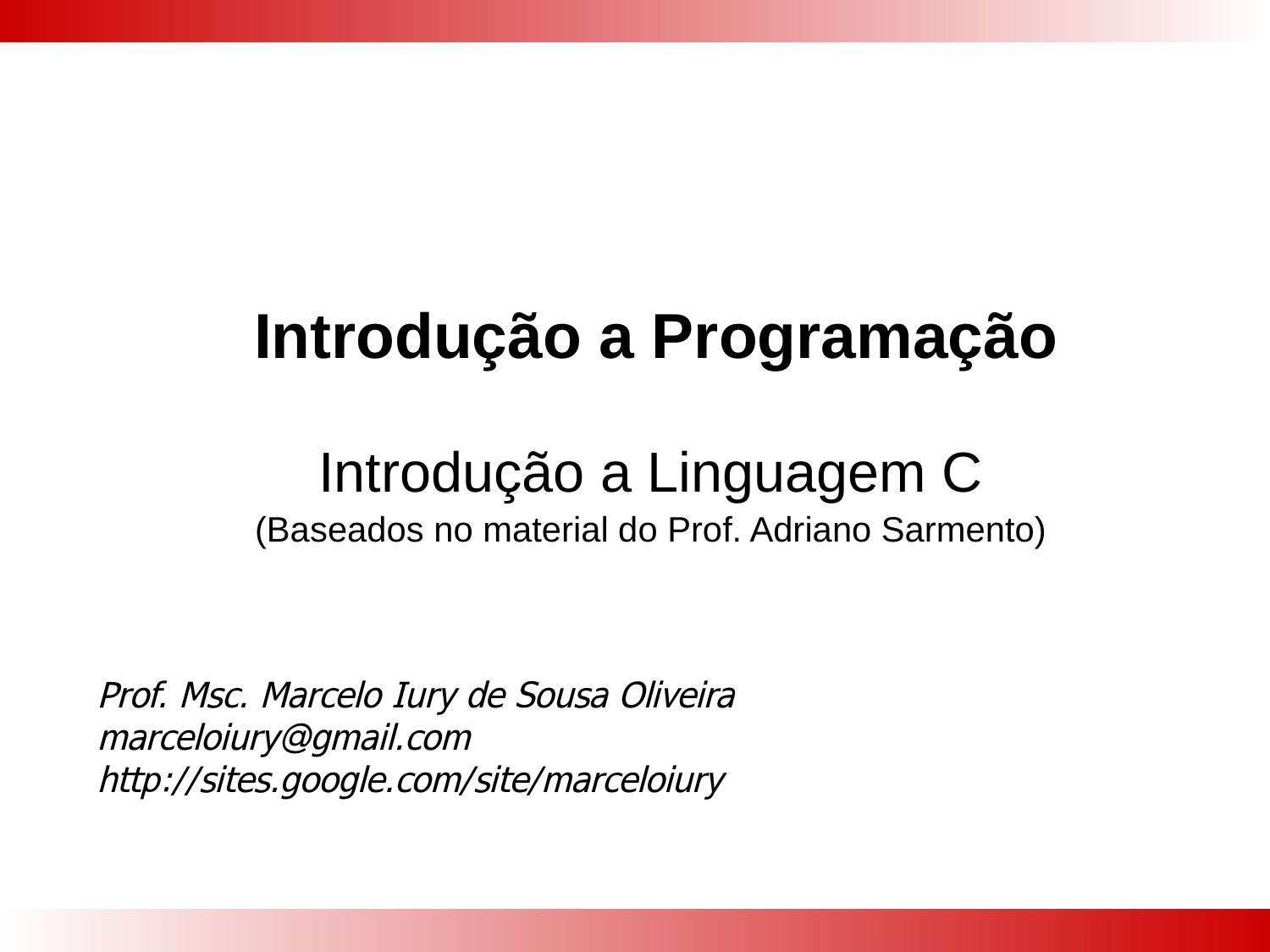

# Introdução a Programação
Introdução a Linguagem C
(Baseados no material do Prof. Adriano Sarmento)
Prof. Msc. Marcelo Iury de Sousa Oliveira
marceloiury@gmail.com
http://sites.google.com/site/marceloiury